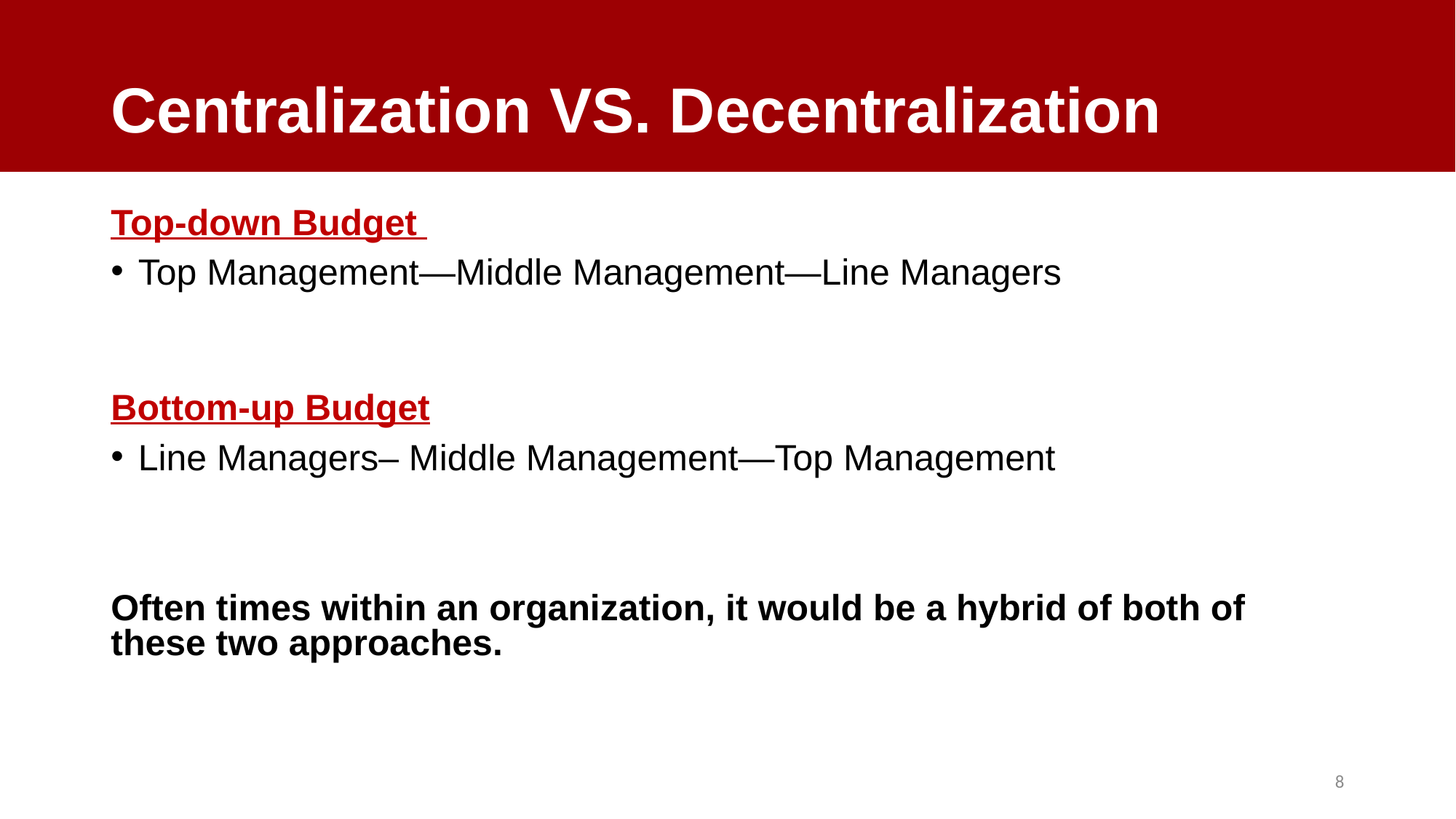

# Centralization VS. Decentralization
Top-down Budget
Top Management—Middle Management—Line Managers

Bottom-up Budget
Line Managers– Middle Management—Top Management

Often times within an organization, it would be a hybrid of both of these two approaches.
8